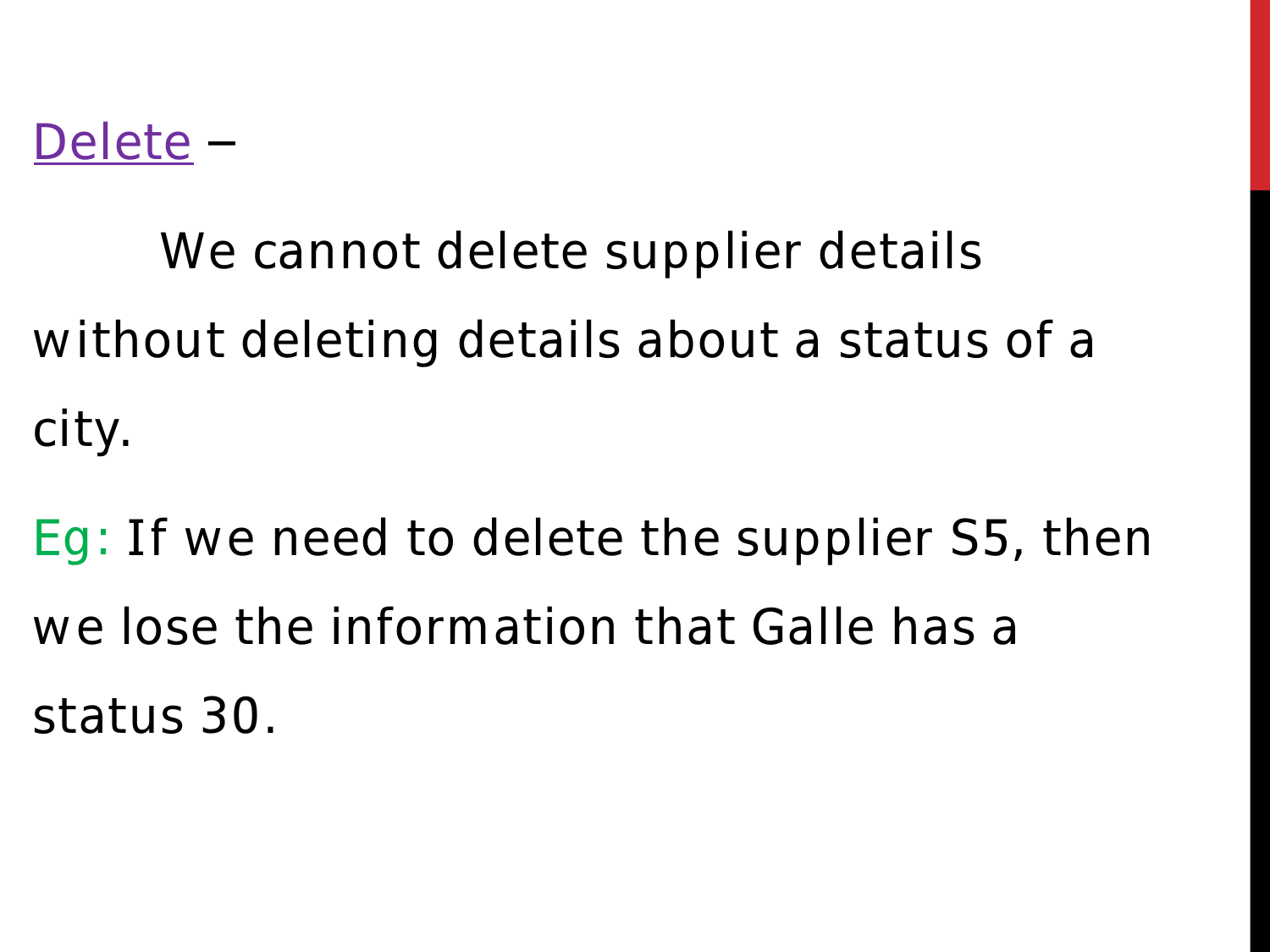

Delete –
	We cannot delete supplier details without deleting details about a status of a city.
Eg: If we need to delete the supplier S5, then we lose the information that Galle has a status 30.